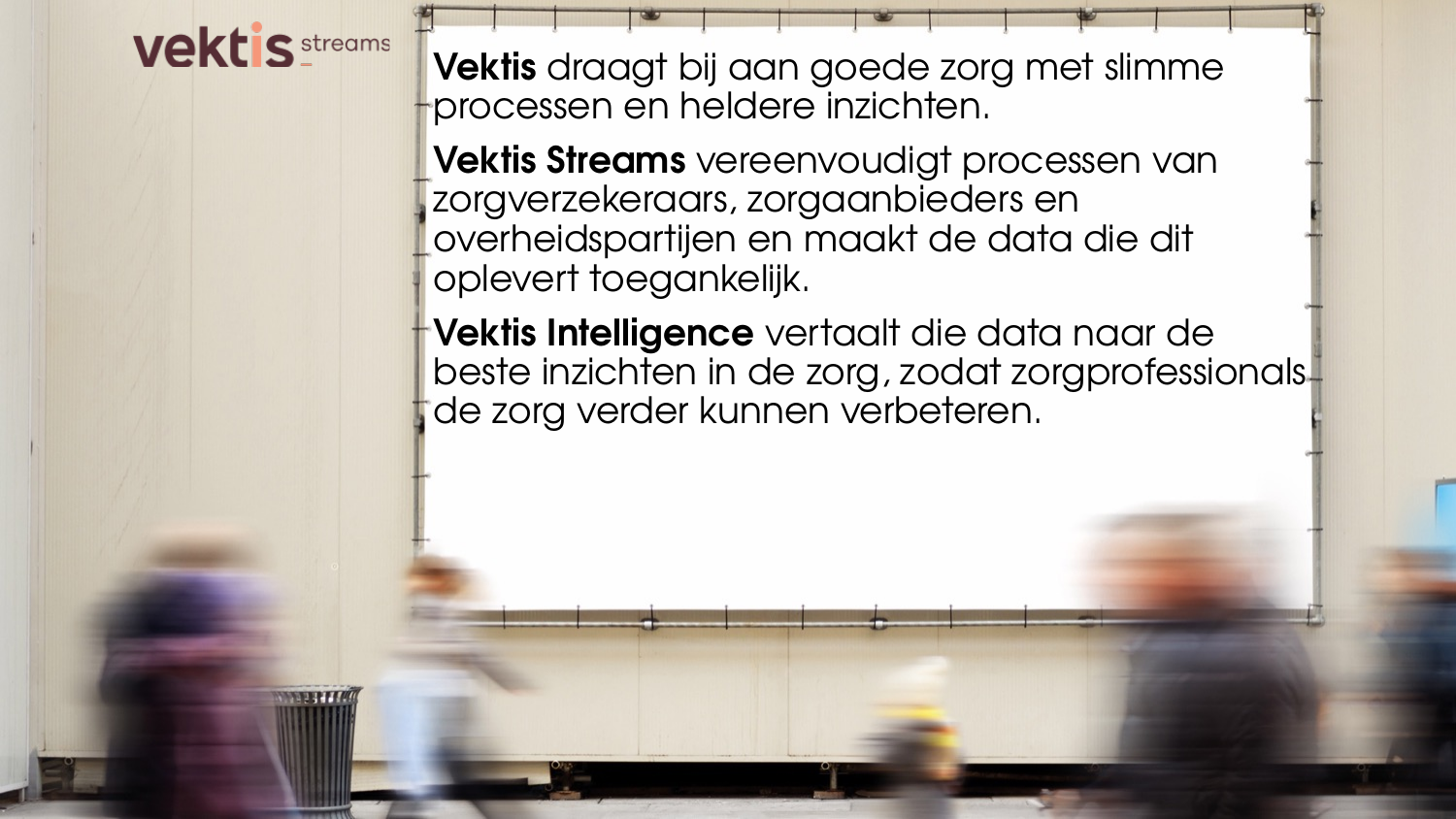

Vektis draagt bij aan goede zorg met slimme processen en heldere inzichten.
Vektis Streams vereenvoudigt processen van zorgverzekeraars, zorgaanbieders en overheidspartijen en maakt de data die dit oplevert toegankelijk.
Vektis Intelligence vertaalt die data naar de beste inzichten in de zorg, zodat zorgprofessionals de zorg verder kunnen verbeteren.